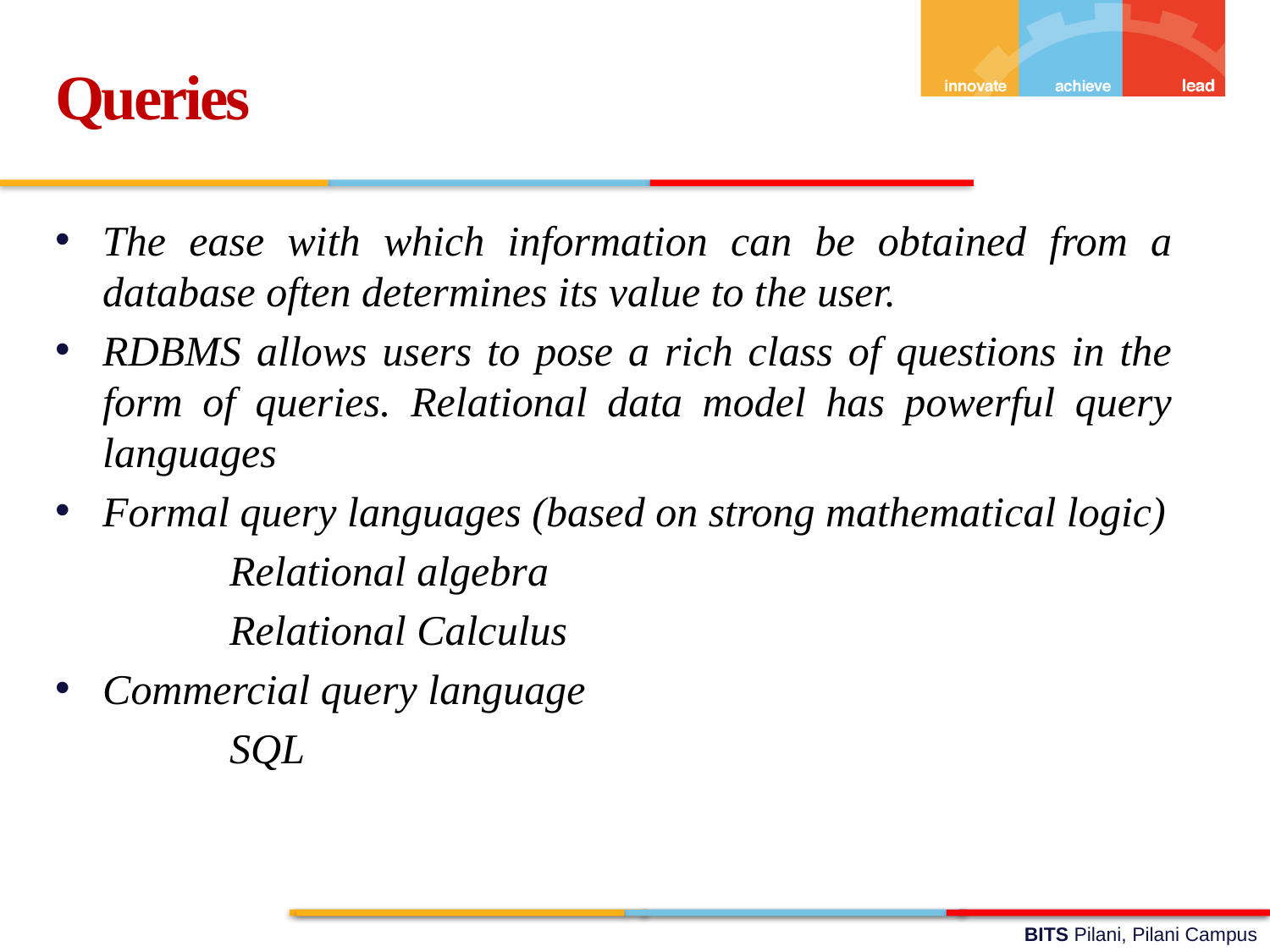

Queries
The ease with which information can be obtained from a database often determines its value to the user.
RDBMS allows users to pose a rich class of questions in the form of queries. Relational data model has powerful query languages
Formal query languages (based on strong mathematical logic)
		Relational algebra
		Relational Calculus
Commercial query language
		SQL